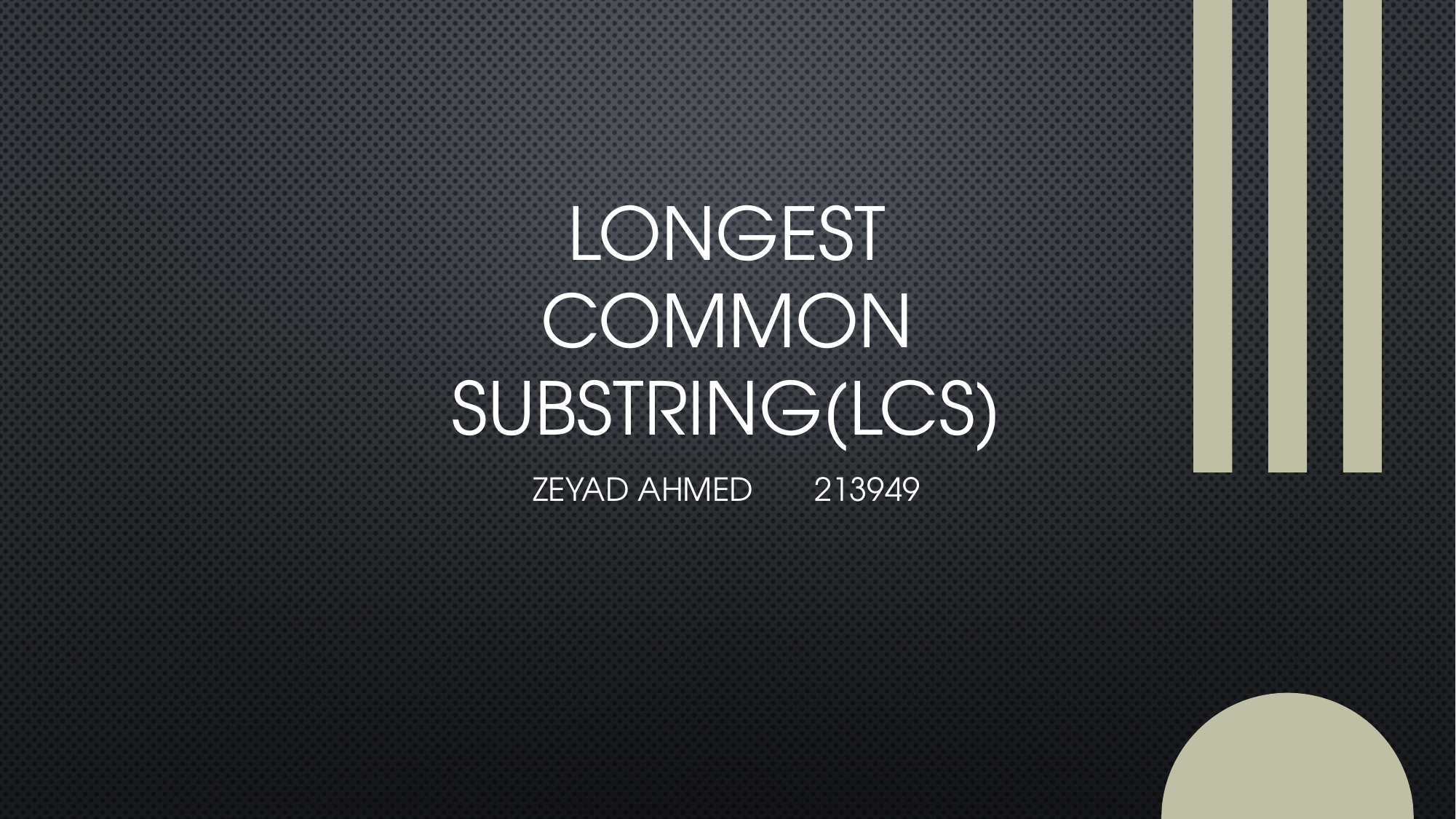

# Longest common substring(LCS)
Zeyad Ahmed       213949